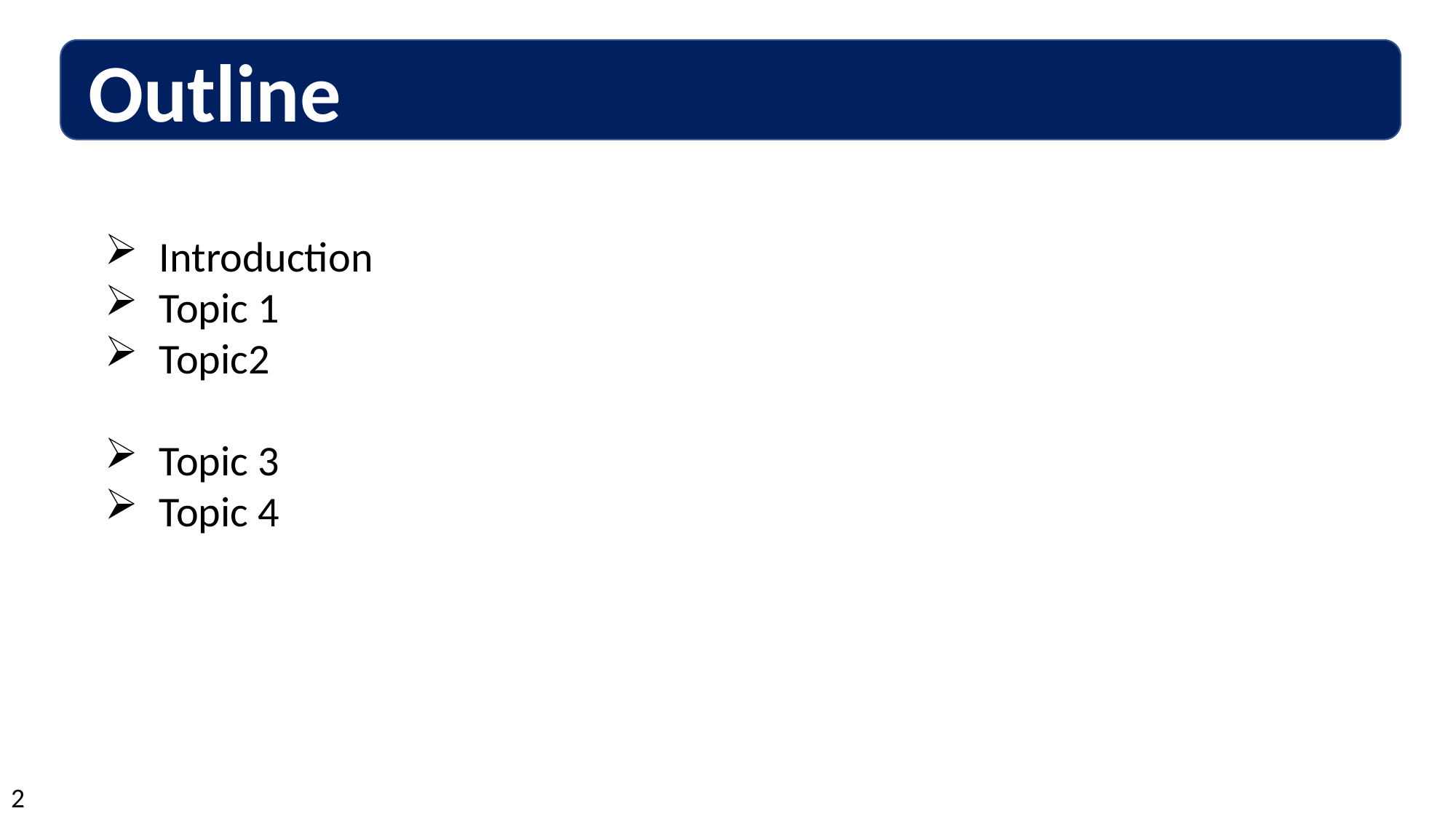

Outline

Introduction
Topic 1
Topic2

Topic 3
Topic 4
2